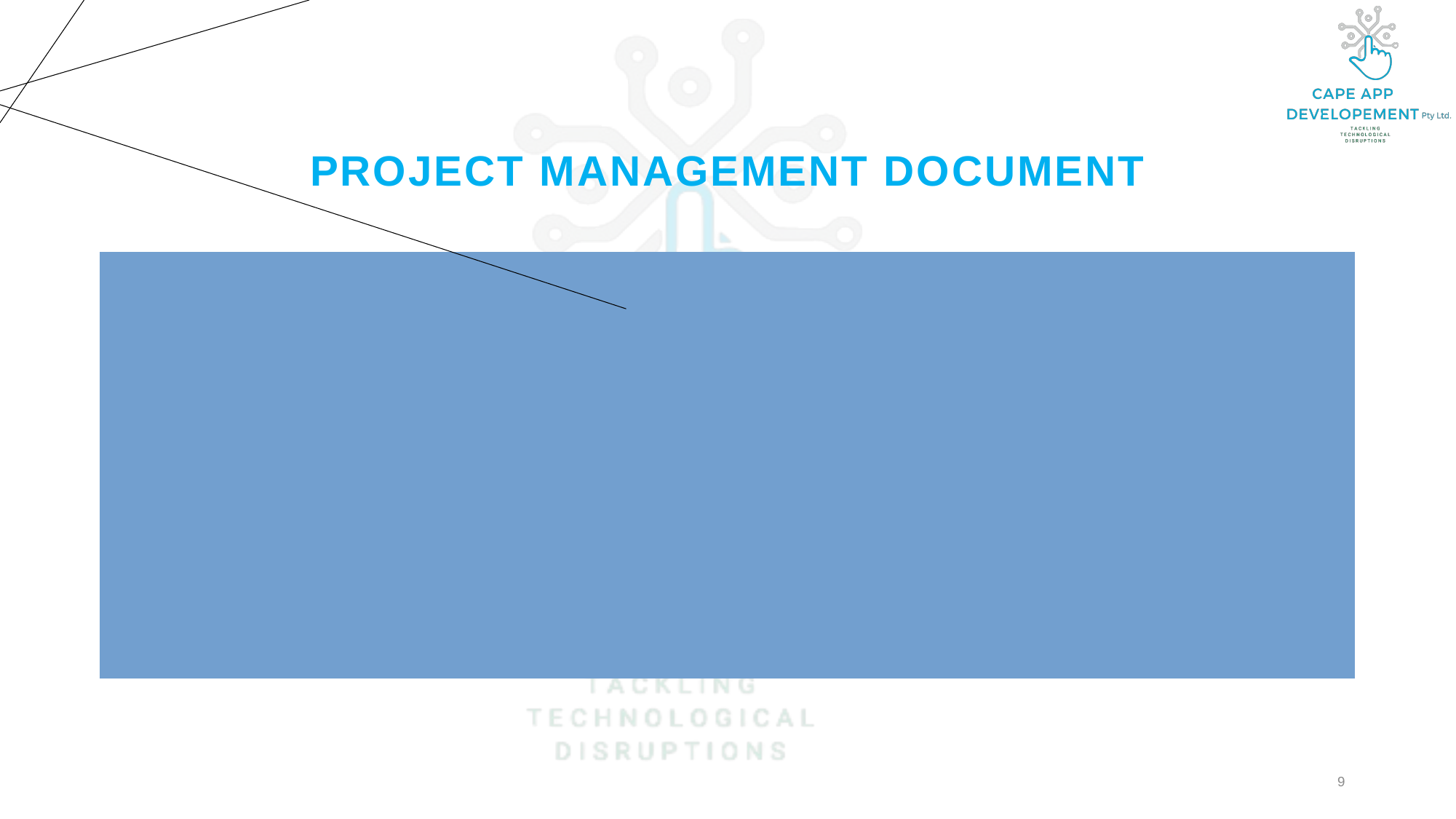

# PROJECT MANAGEMENT DOCUMENT
Add HTML, CSS  and Javascript,PHP languages for webApp.
9